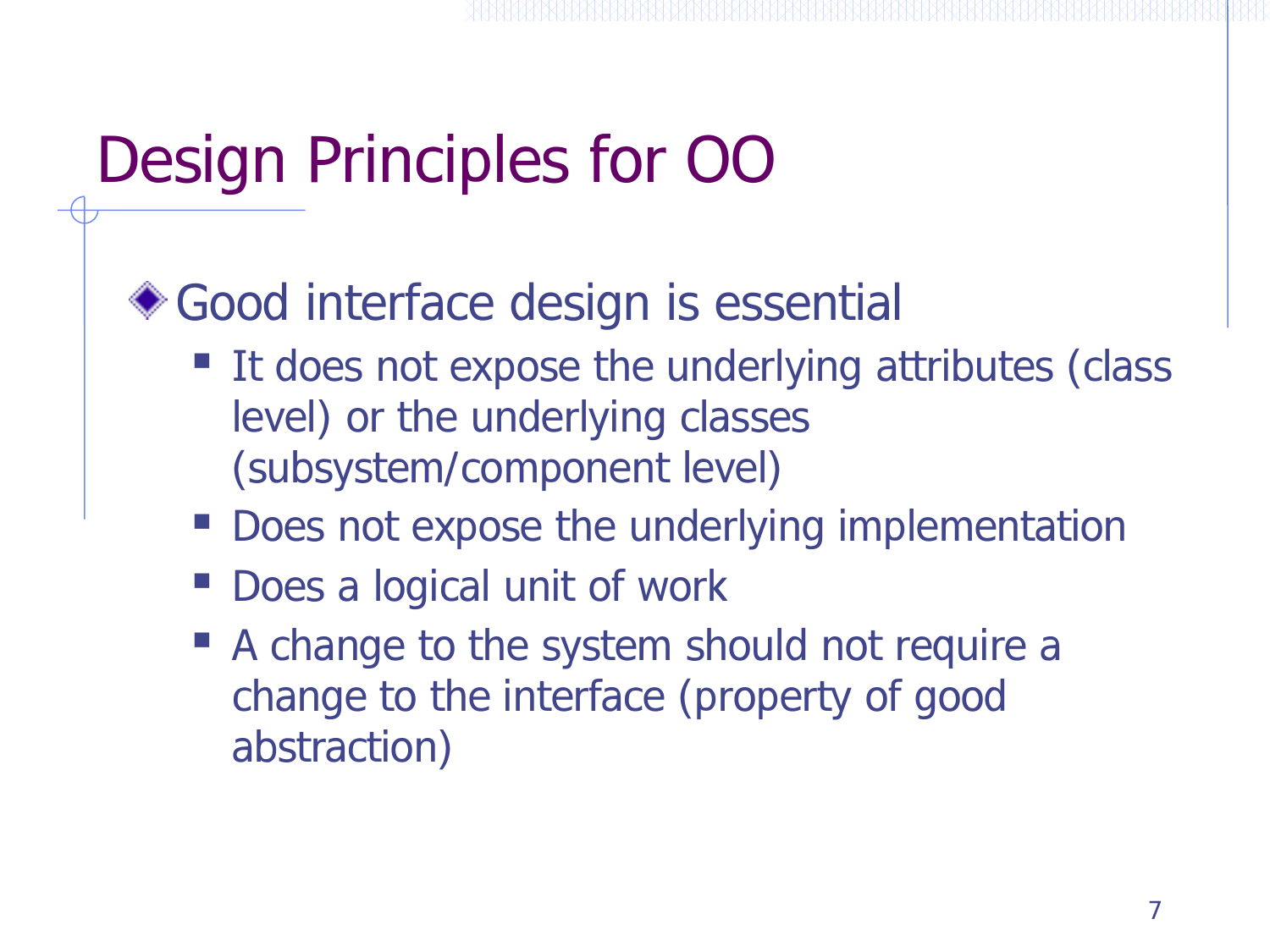

# Design Principles for OO
Good interface design is essential
It does not expose the underlying attributes (class level) or the underlying classes (subsystem/component level)
Does not expose the underlying implementation
Does a logical unit of work
A change to the system should not require a change to the interface (property of good abstraction)
7